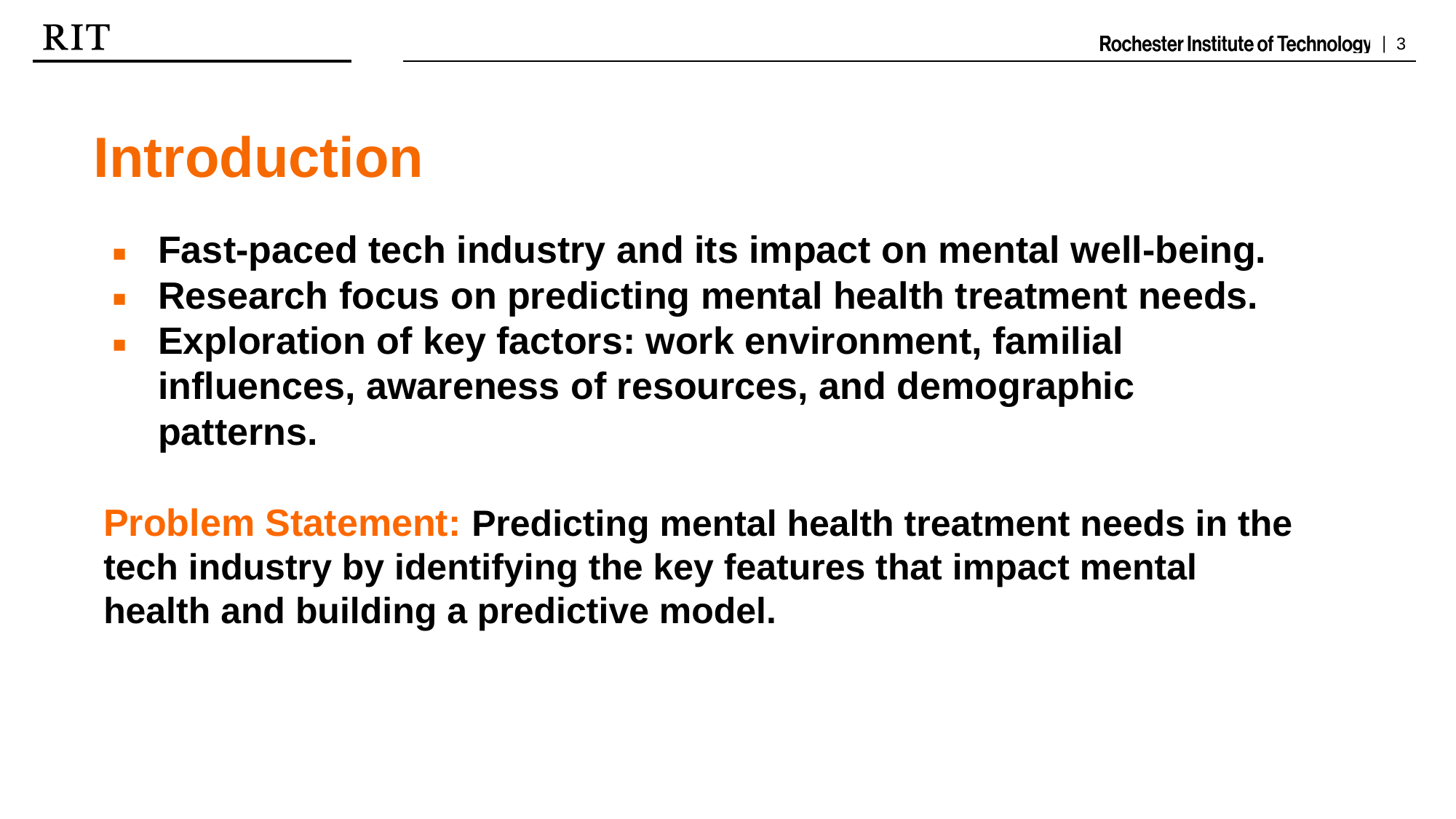

# Introduction
Fast-paced tech industry and its impact on mental well-being.
Research focus on predicting mental health treatment needs.
Exploration of key factors: work environment, familial influences, awareness of resources, and demographic patterns.

Problem Statement: Predicting mental health treatment needs in the tech industry by identifying the key features that impact mental health and building a predictive model.